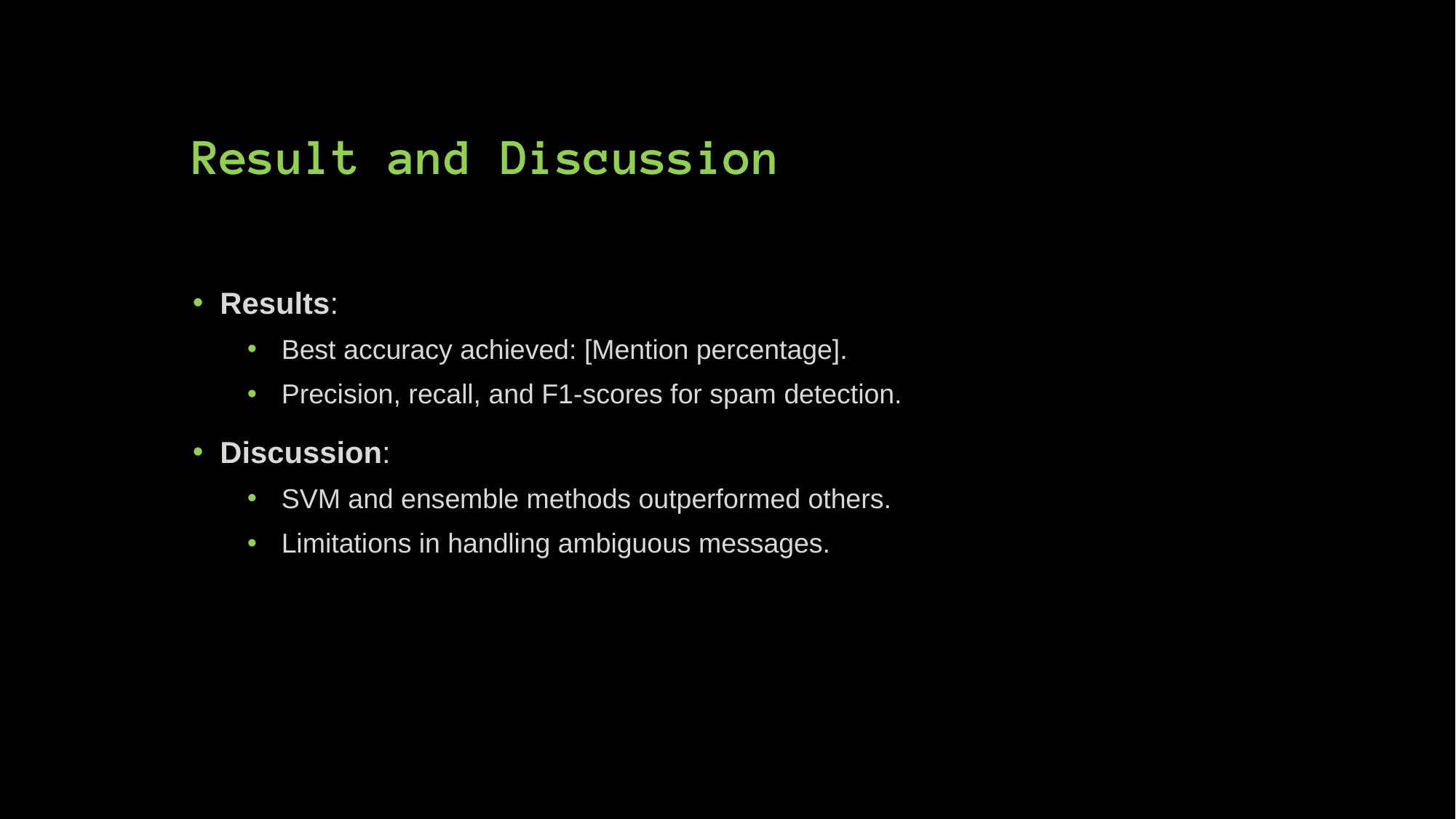

# Result and Discussion

Results:
Best accuracy achieved: [Mention percentage].
Precision, recall, and F1-scores for spam detection.
Discussion:
SVM and ensemble methods outperformed others.
Limitations in handling ambiguous messages.